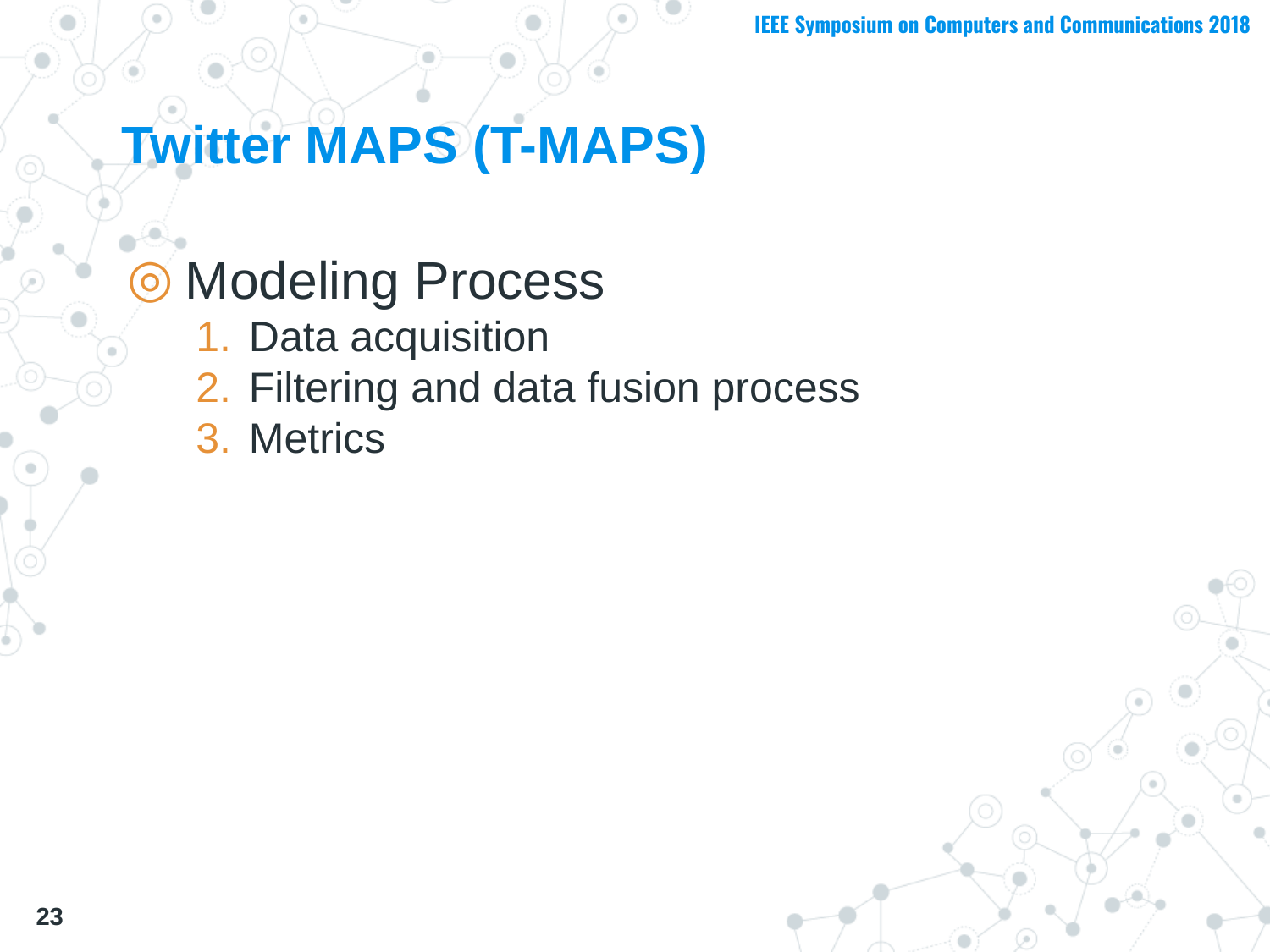

# Twitter MAPS (T-MAPS)
Modeling Process
Data acquisition
Filtering and data fusion process
Metrics
23